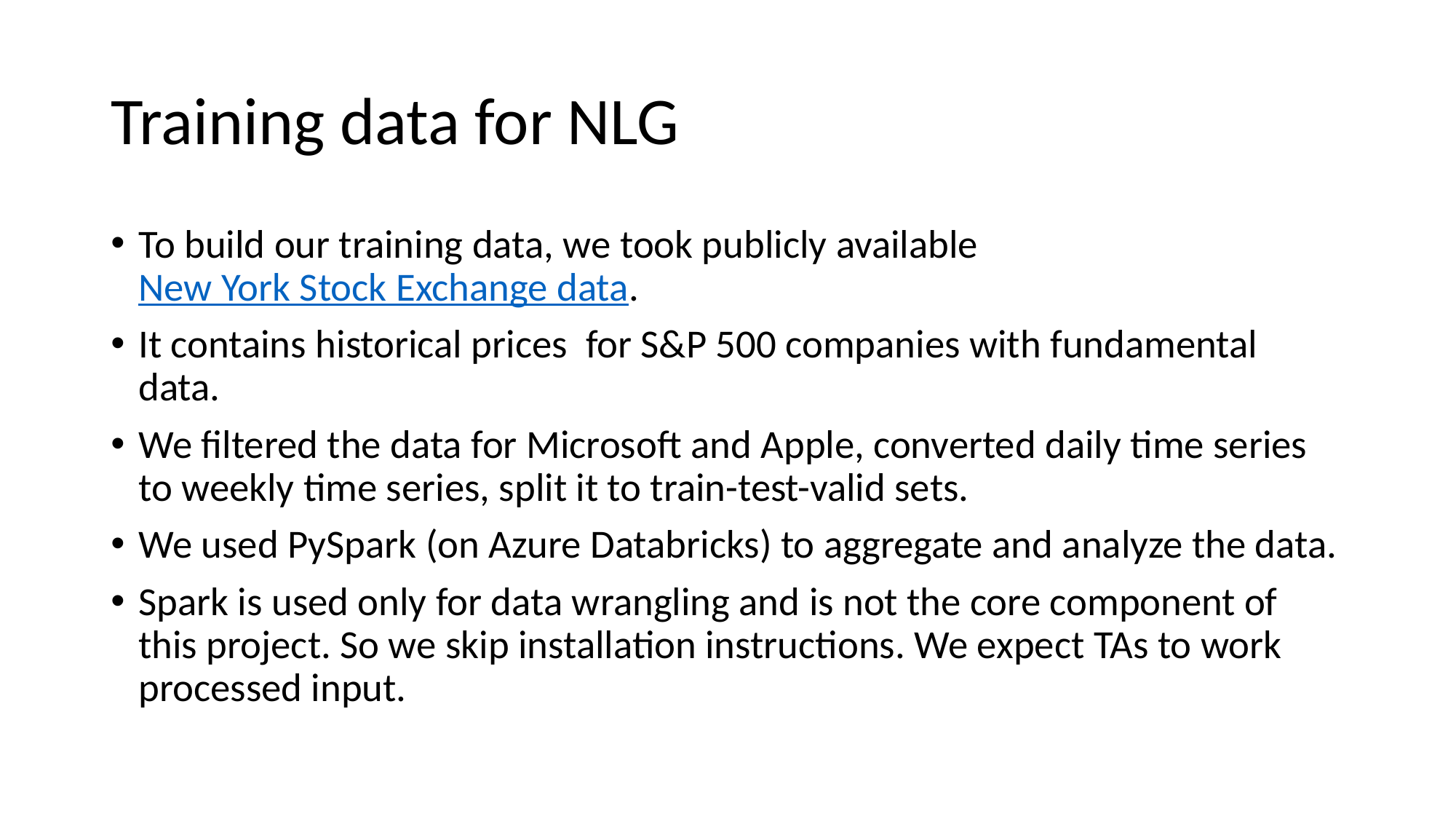

# Training data for NLG
To build our training data, we took publicly available New York Stock Exchange data.
It contains historical prices  for S&P 500 companies with fundamental data.
We filtered the data for Microsoft and Apple, converted daily time series to weekly time series, split it to train-test-valid sets.
We used PySpark (on Azure Databricks) to aggregate and analyze the data.
Spark is used only for data wrangling and is not the core component of this project. So we skip installation instructions. We expect TAs to work processed input.